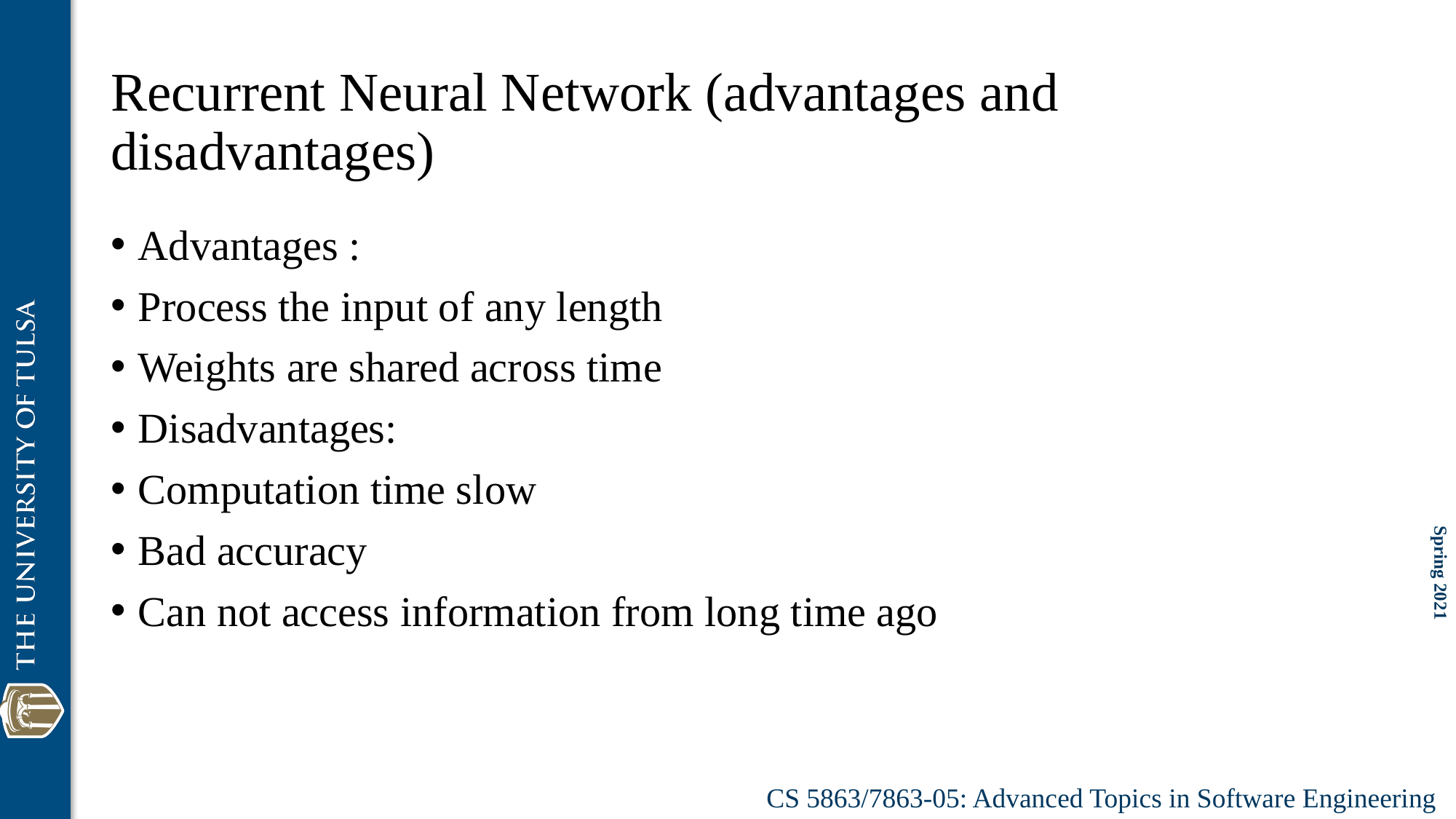

# Recurrent Neural Network (advantages and disadvantages)
Advantages :
Process the input of any length
Weights are shared across time
Disadvantages:
Computation time slow
Bad accuracy
Can not access information from long time ago